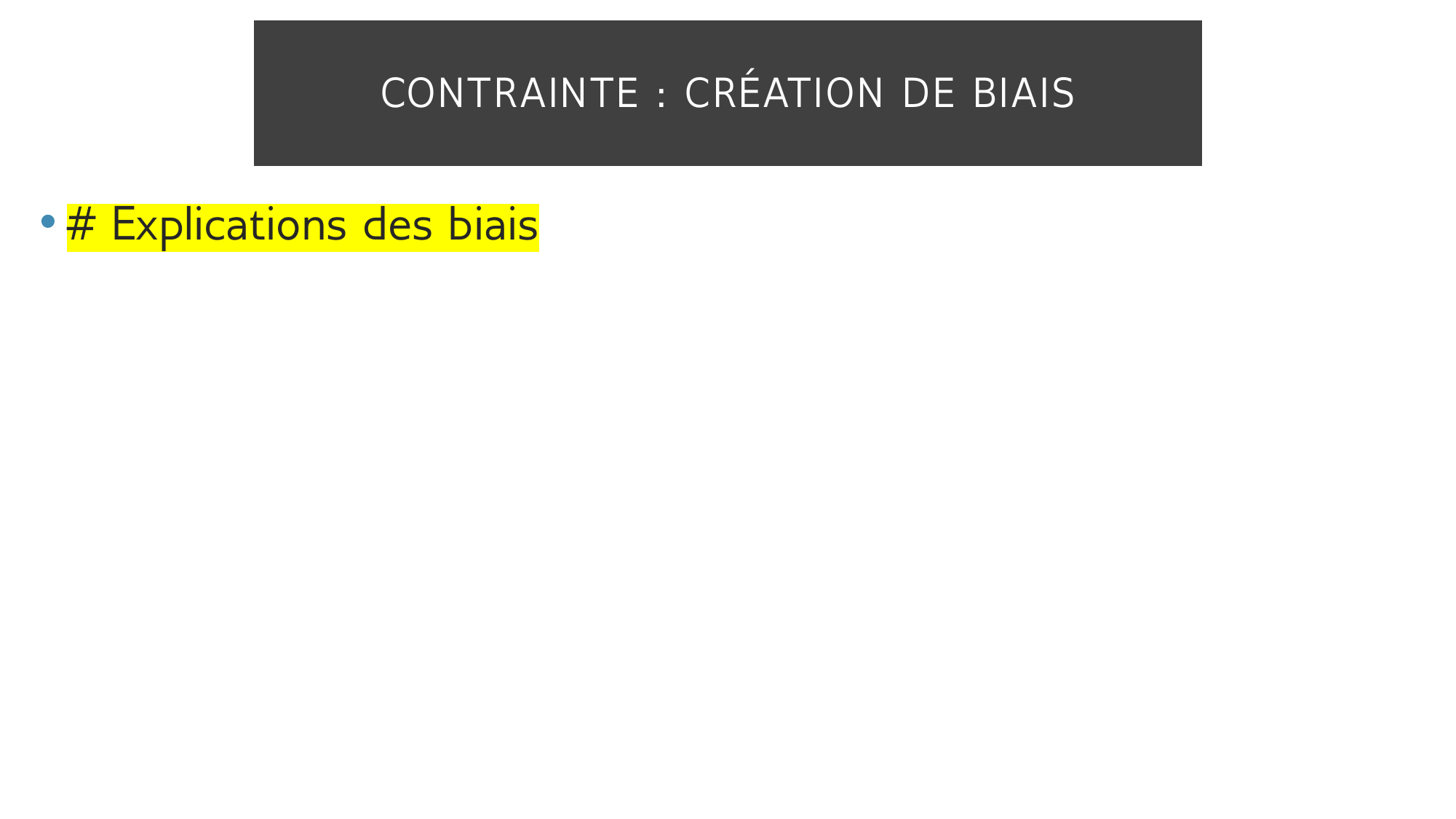

# Contrainte : Création de biais
# Explications des biais